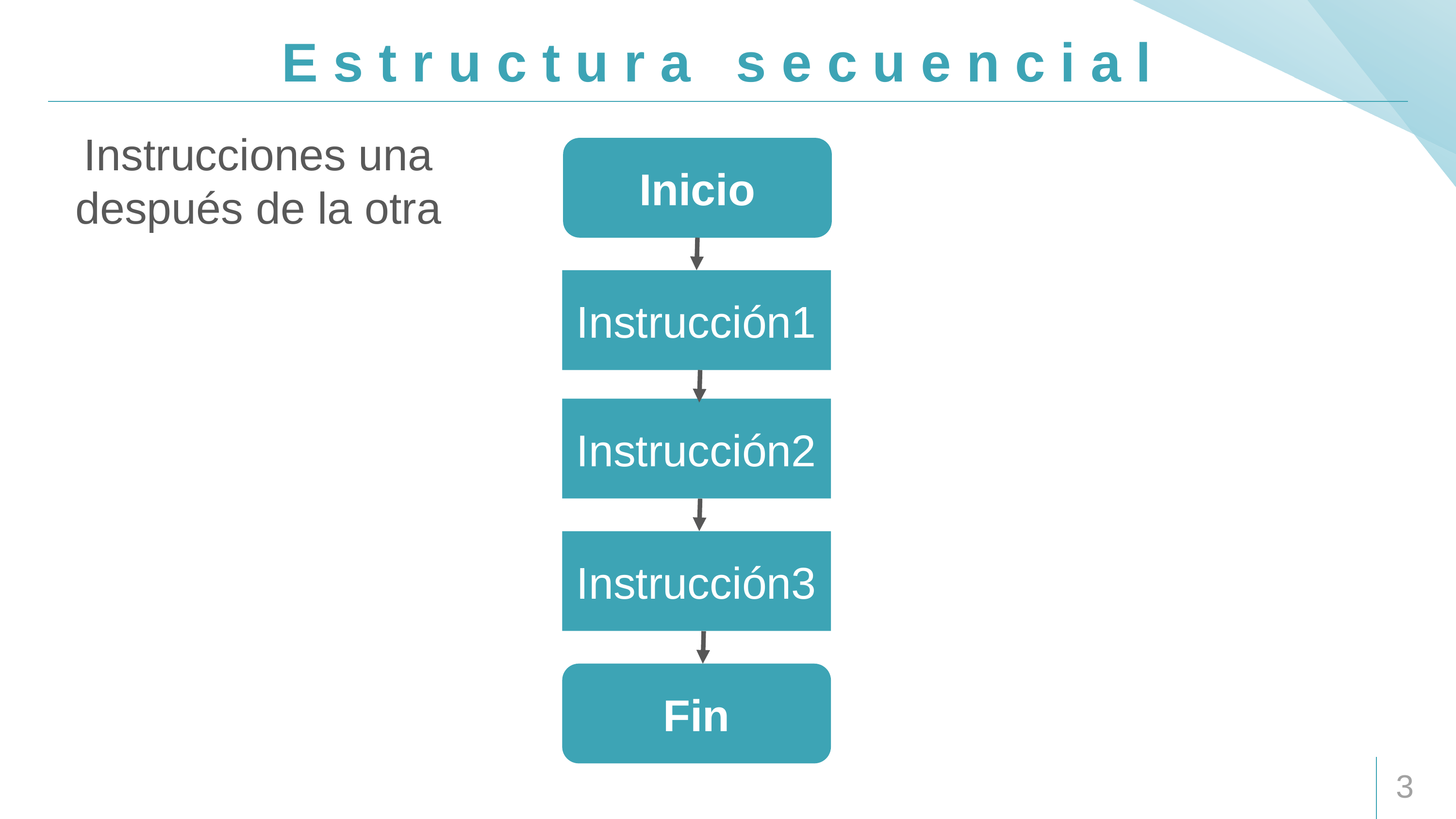

# Estructura secuencial
Instrucciones una después de la otra
Inicio
Instrucción1
Instrucción2
Instrucción3
Fin
3